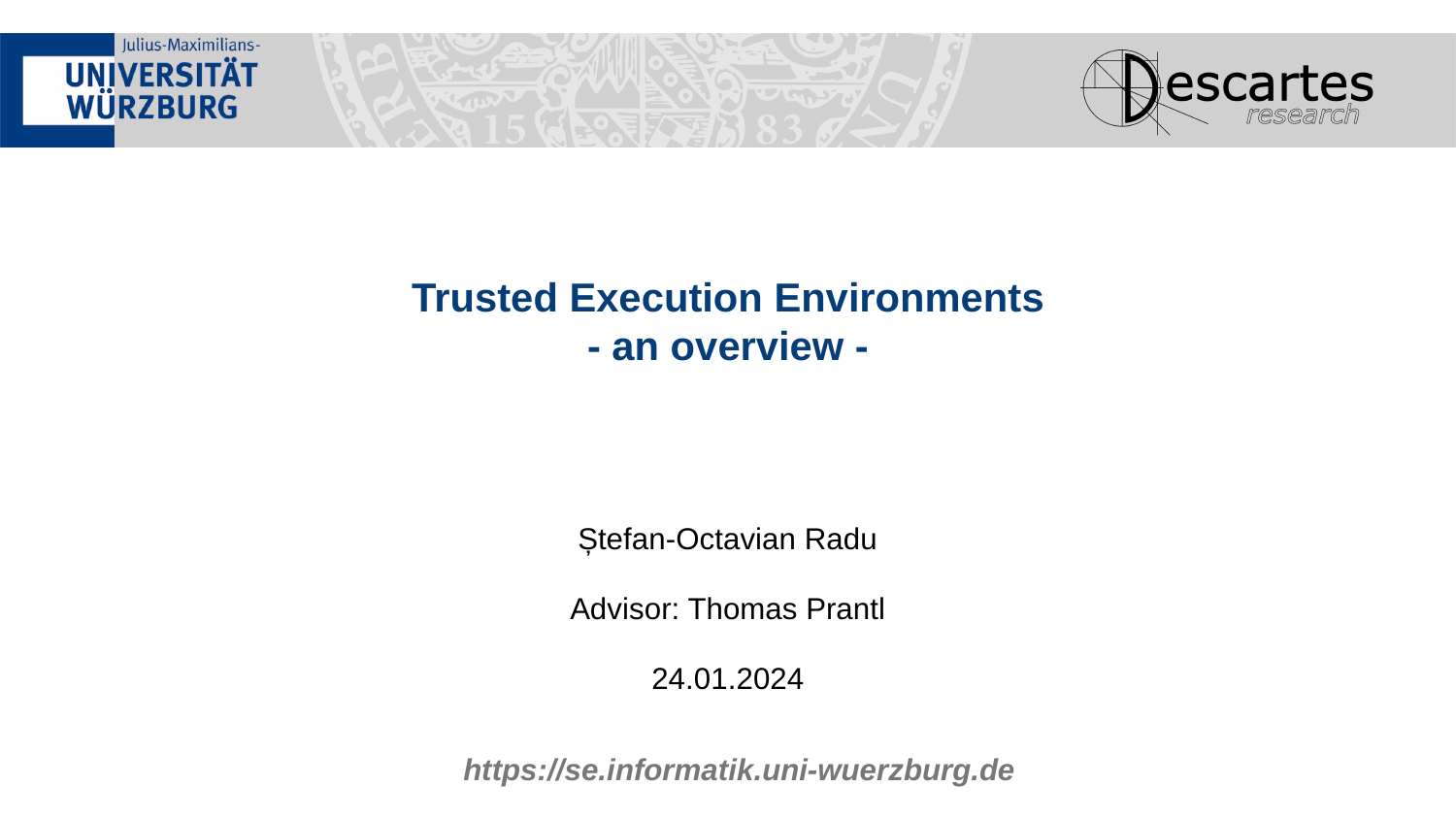

Trusted Execution Environments
- an overview -
Ștefan-Octavian Radu
Advisor: Thomas Prantl
24.01.2024